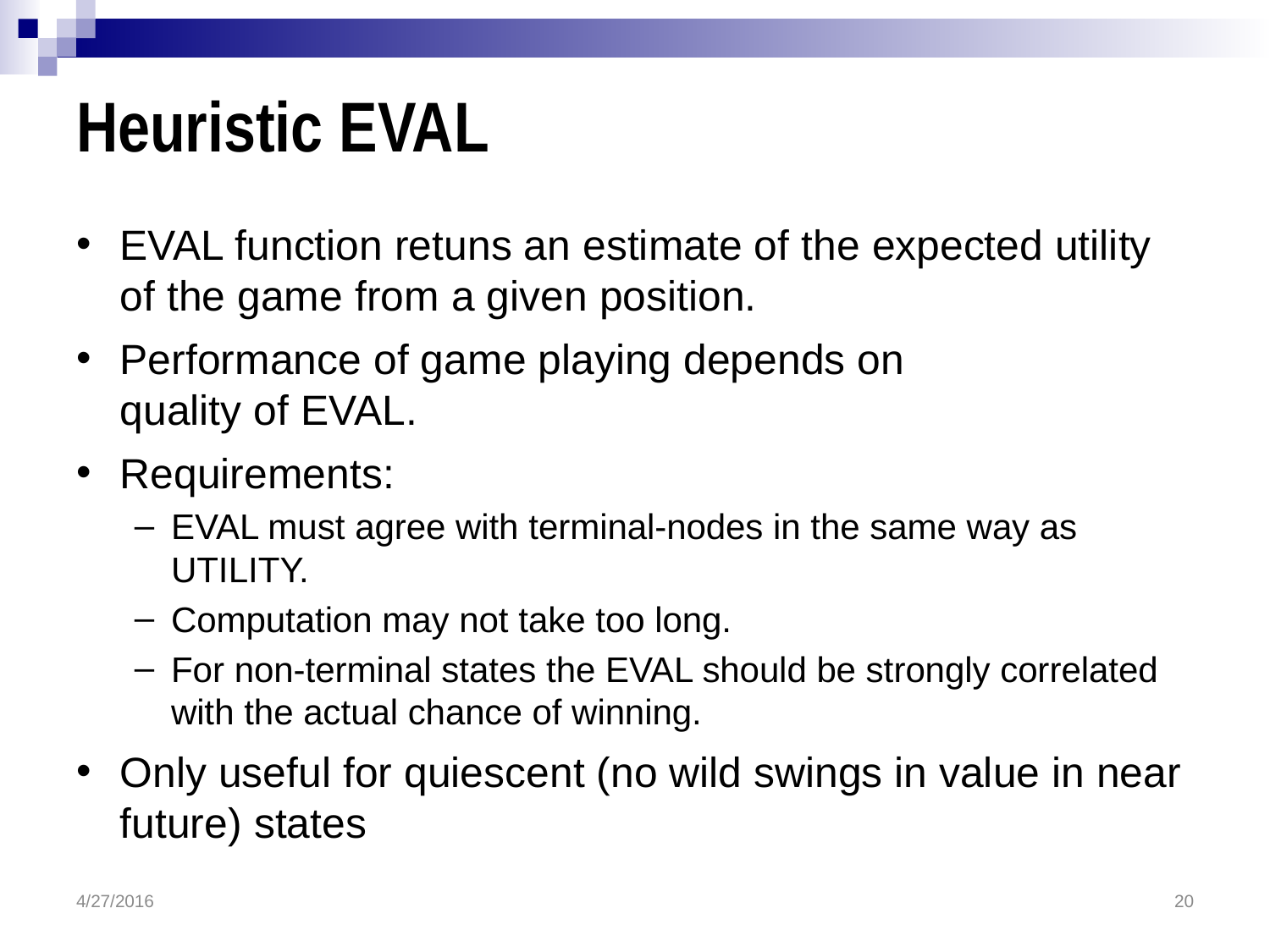

# Heuristic EVAL
EVAL function retuns an estimate of the expected utility of the game from a given position.
Performance of game playing depends on
quality of EVAL.
Requirements:
EVAL must agree with terminal-nodes in the same way as UTILITY.
Computation may not take too long.
For non-terminal states the EVAL should be strongly correlated with the actual chance of winning.
Only useful for quiescent (no wild swings in value in near future) states
4/27/2016
20